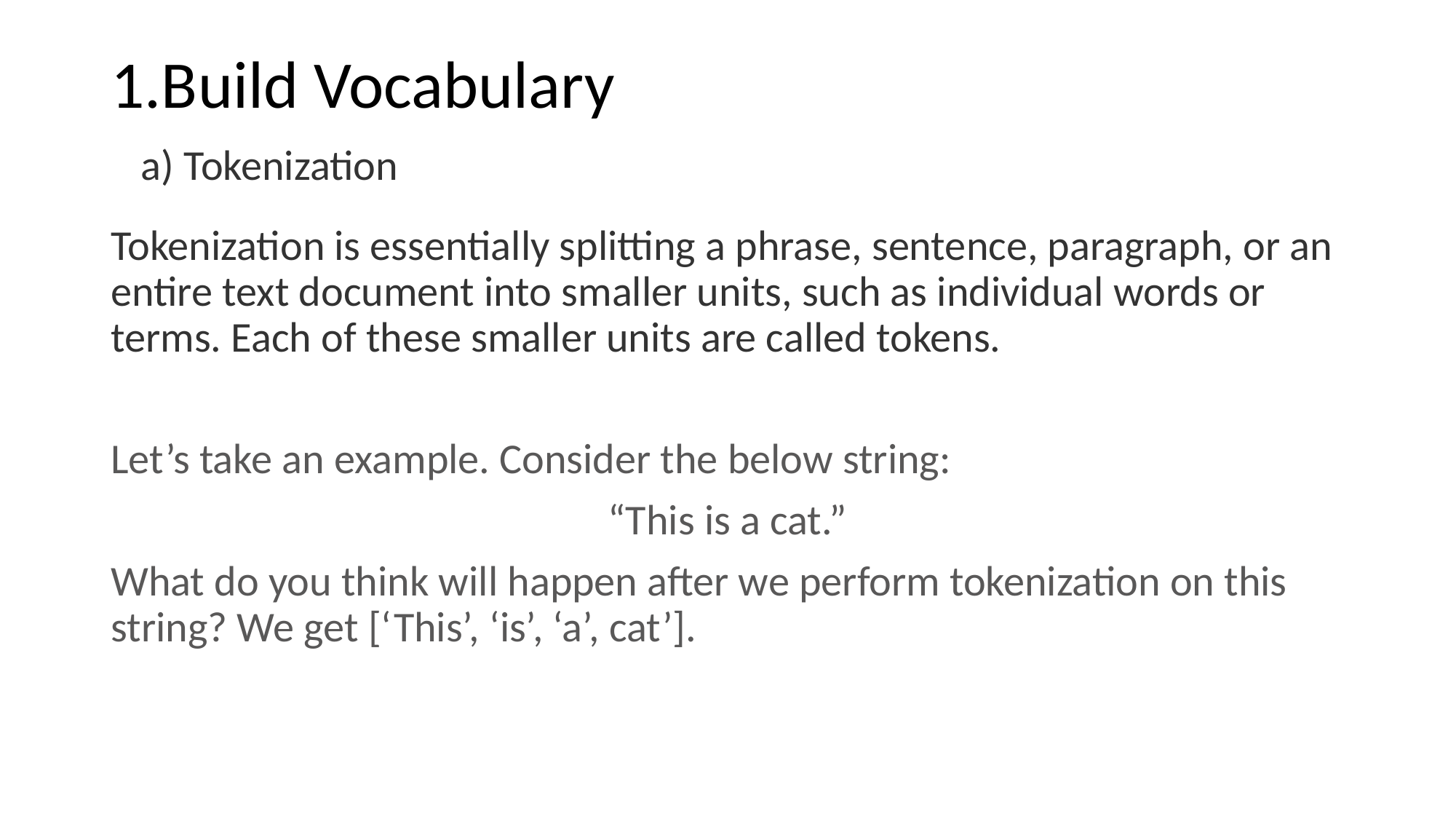

# 1.Build Vocabulary a) Tokenization
Tokenization is essentially splitting a phrase, sentence, paragraph, or an entire text document into smaller units, such as individual words or terms. Each of these smaller units are called tokens.

Let’s take an example. Consider the below string:
“This is a cat.”
What do you think will happen after we perform tokenization on this string? We get [‘This’, ‘is’, ‘a’, cat’].